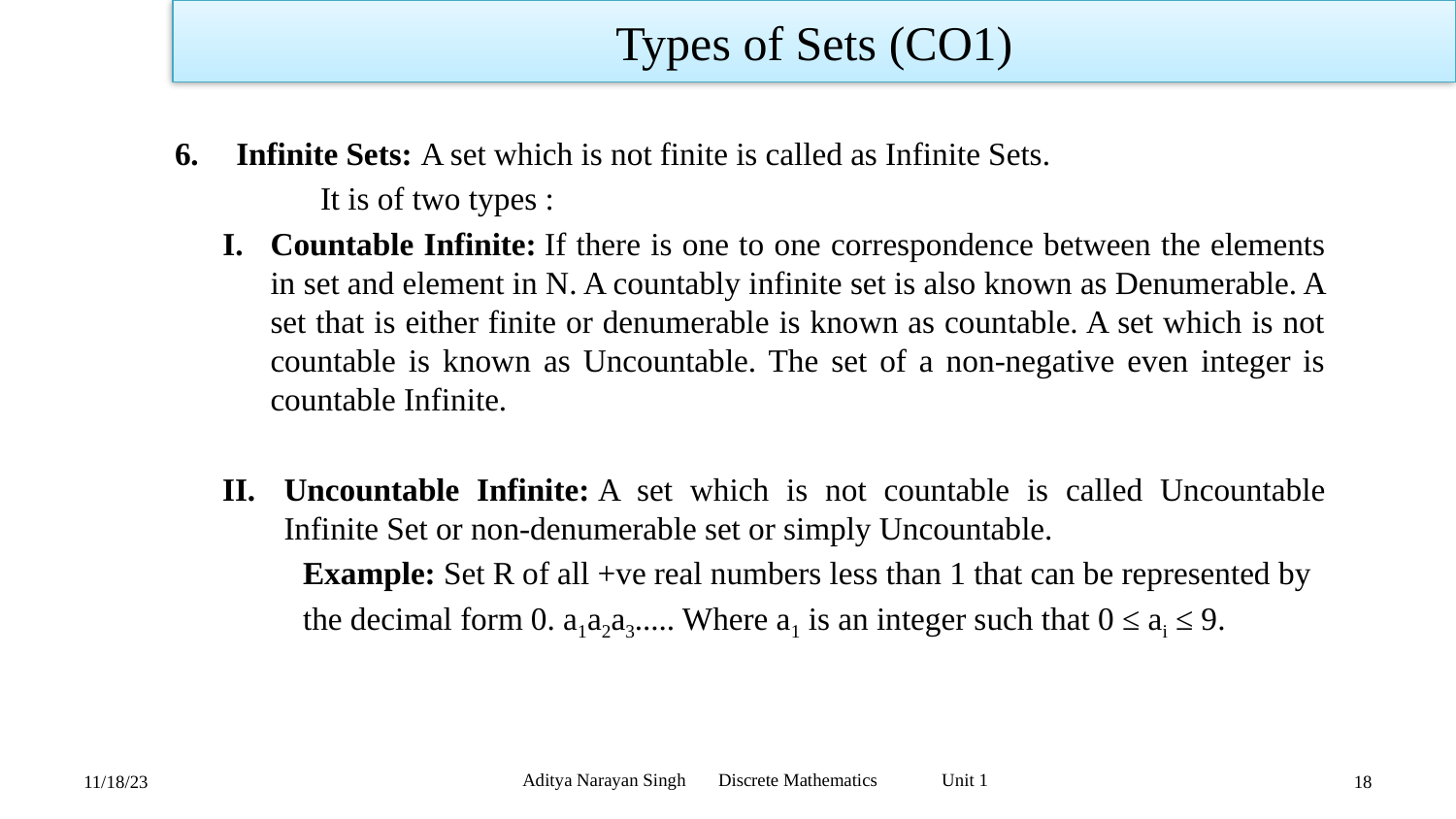

Types of Sets (CO1)
Infinite Sets: A set which is not finite is called as Infinite Sets.
      	It is of two types :
Countable Infinite: If there is one to one correspondence between the elements in set and element in N. A countably infinite set is also known as Denumerable. A set that is either finite or denumerable is known as countable. A set which is not countable is known as Uncountable. The set of a non-negative even integer is countable Infinite.

Uncountable Infinite: A set which is not countable is called Uncountable Infinite Set or non-denumerable set or simply Uncountable.
                Example: Set R of all +ve real numbers less than 1 that can be represented by
                the decimal form 0. a1a2a3..... Where a1 is an integer such that 0 ≤ ai ≤ 9.

Aditya Narayan Singh       Discrete Mathematics              Unit 1
11/18/23
18